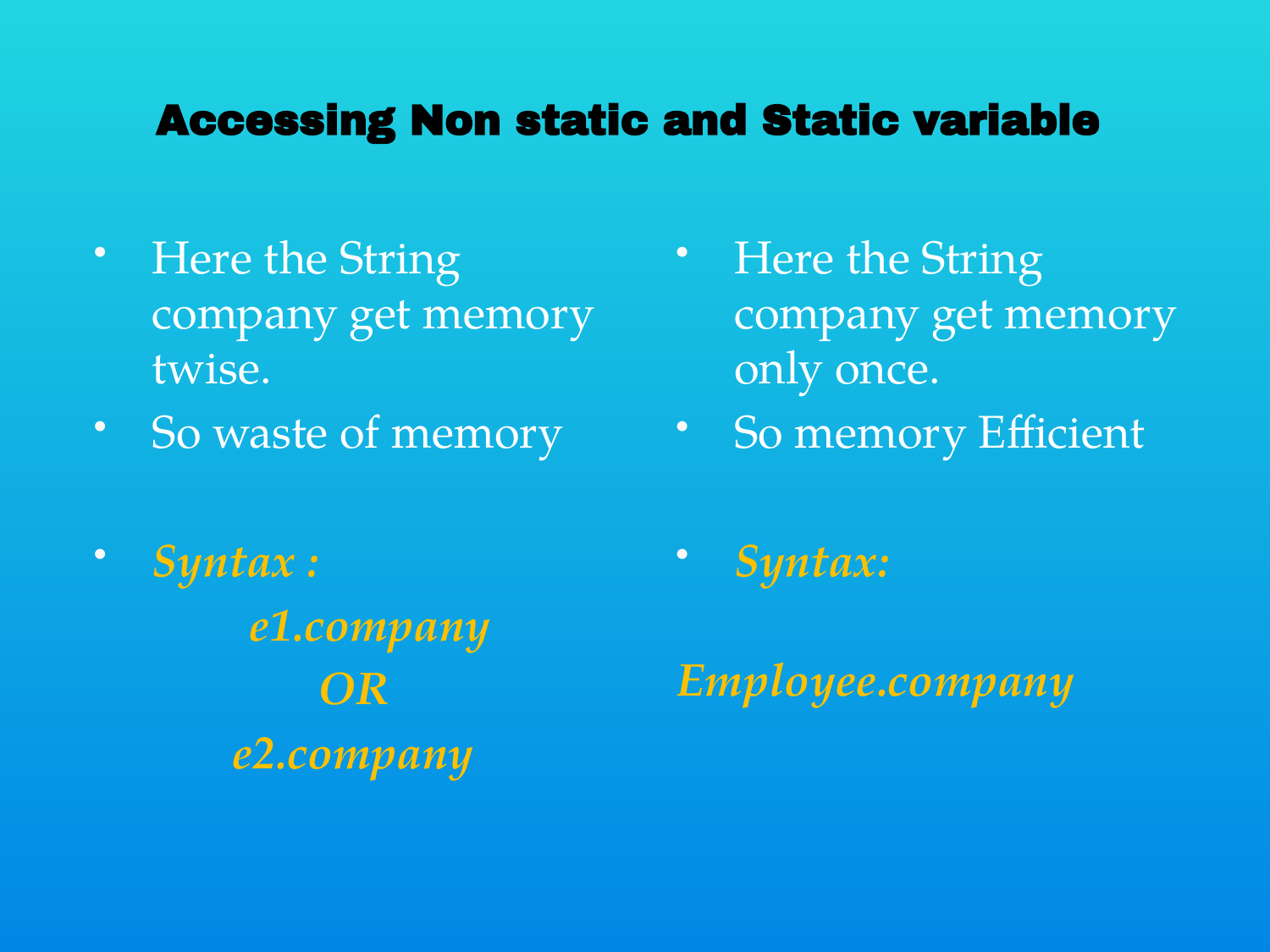

# Accessing Non static and Static variable
Here the String company get memory twise.
So waste of memory

Syntax :
   e1.company
OR
e2.company
Here the String company get memory only once.
So memory Efficient

Syntax:
	Employee.company